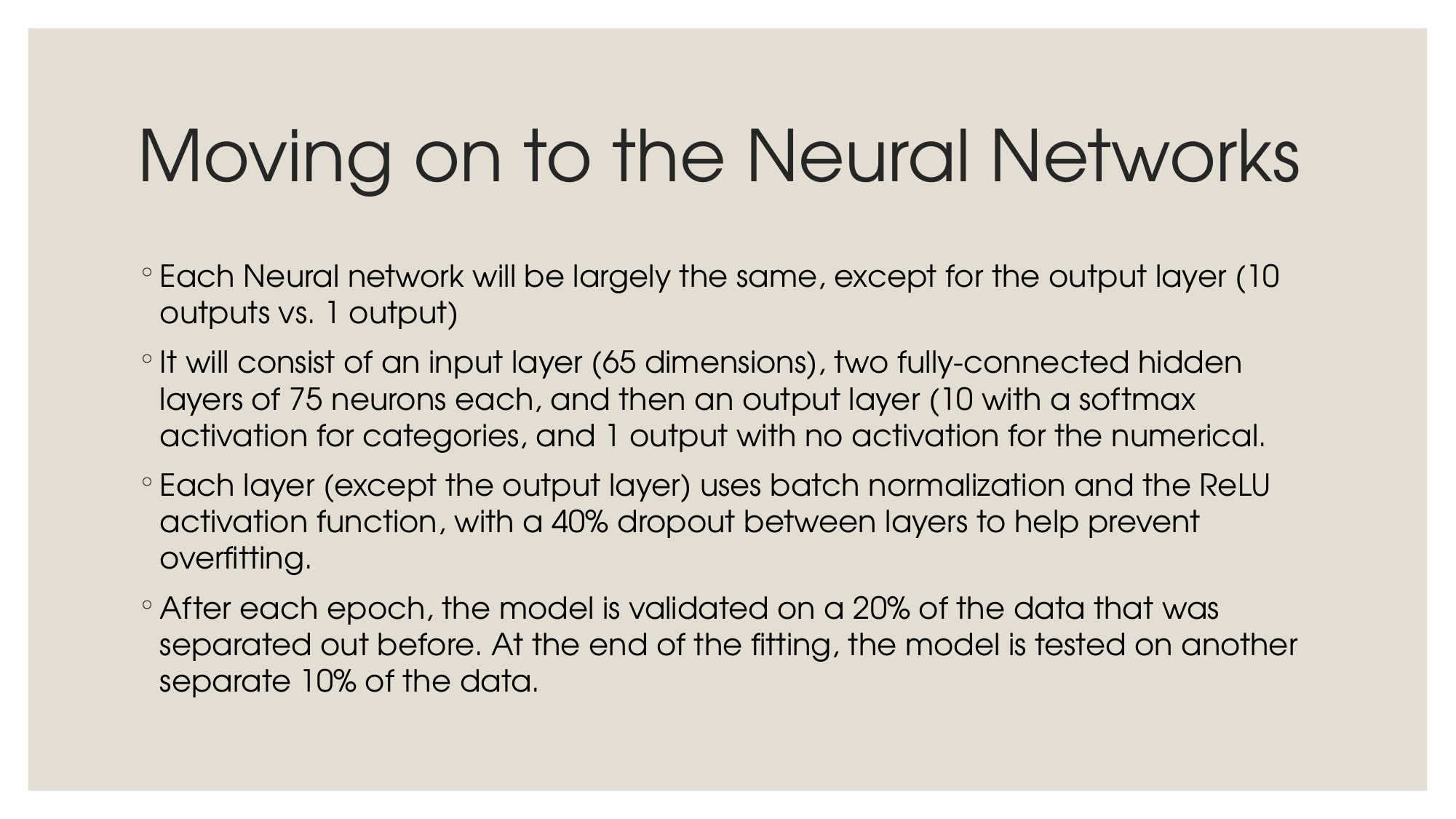

# Moving on to the Neural Networks
Each Neural network will be largely the same, except for the output layer (10 outputs vs. 1 output)
It will consist of an input layer (65 dimensions), two fully-connected hidden layers of 75 neurons each, and then an output layer (10 with a softmax activation for categories, and 1 output with no activation for the numerical.
Each layer (except the output layer) uses batch normalization and the ReLU activation function, with a 40% dropout between layers to help prevent overfitting.
After each epoch, the model is validated on a 20% of the data that was separated out before. At the end of the fitting, the model is tested on another separate 10% of the data.